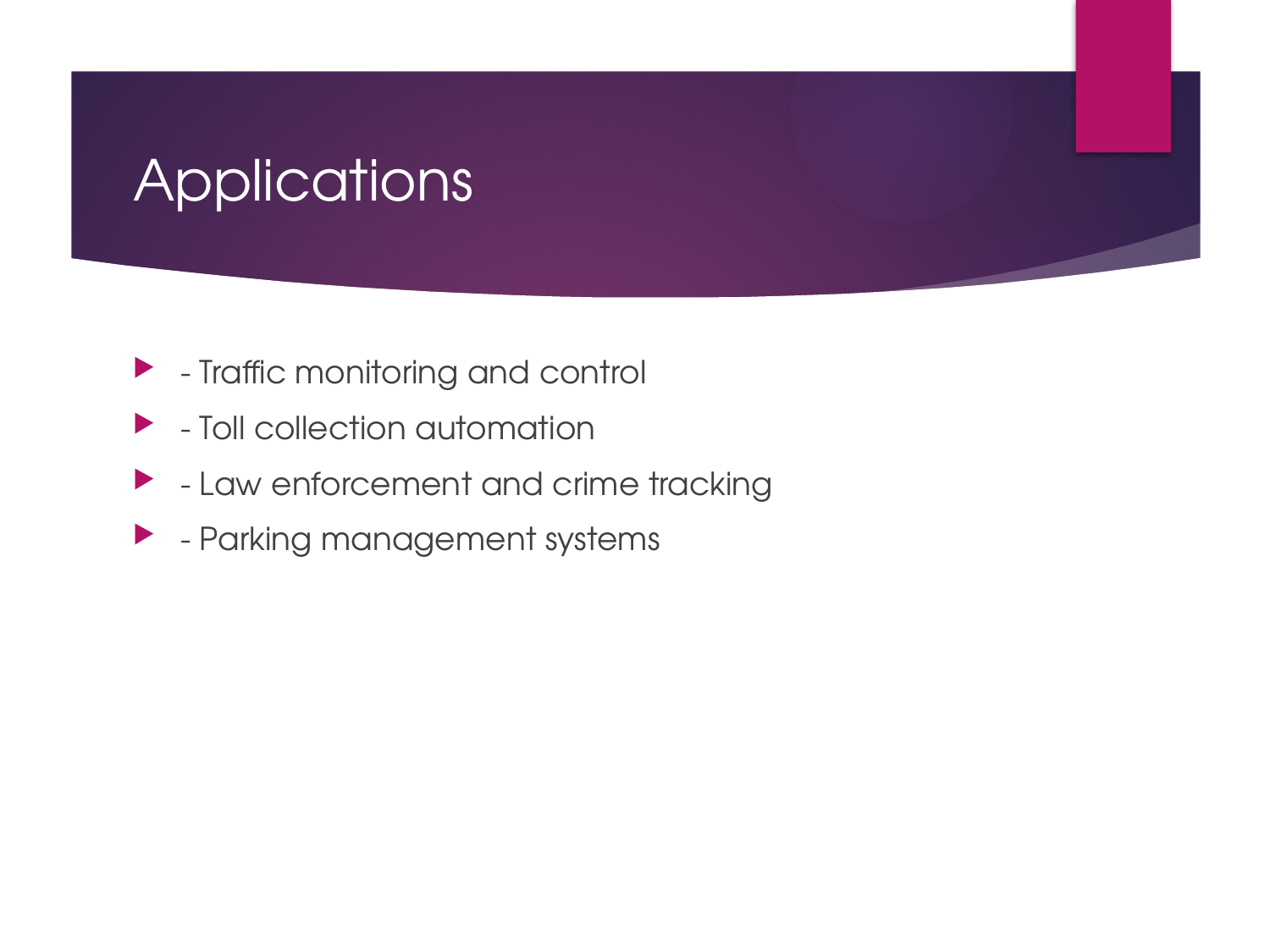

# Applications
- Traffic monitoring and control
- Toll collection automation
- Law enforcement and crime tracking
- Parking management systems